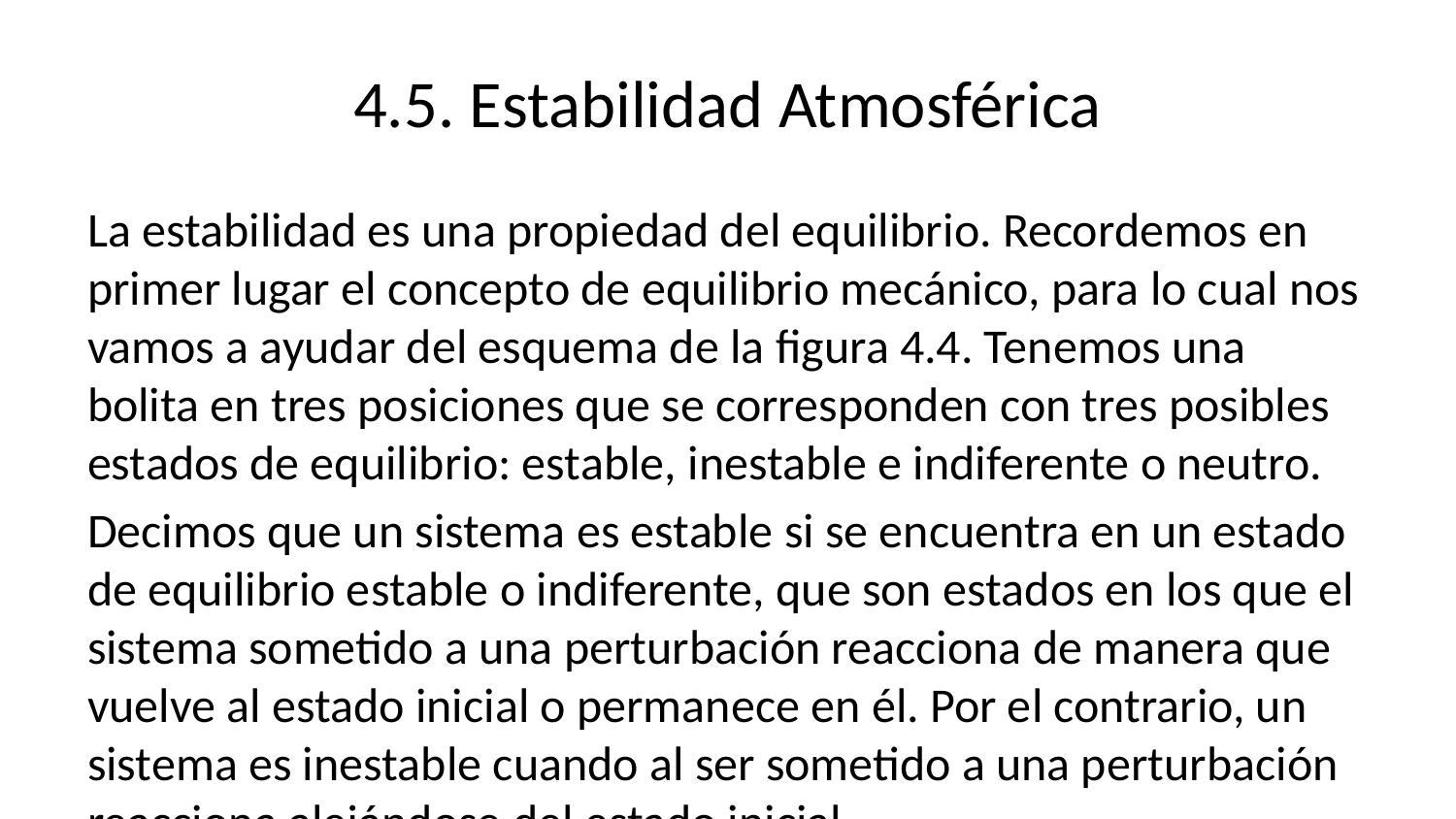

# 4.5. Estabilidad Atmosférica
La estabilidad es una propiedad del equilibrio. Recordemos en primer lugar el concepto de equilibrio mecánico, para lo cual nos vamos a ayudar del esquema de la figura 4.4. Tenemos una bolita en tres posiciones que se corresponden con tres posibles estados de equilibrio: estable, inestable e indiferente o neutro.
Decimos que un sistema es estable si se encuentra en un estado de equilibrio estable o indiferente, que son estados en los que el sistema sometido a una perturbación reacciona de manera que vuelve al estado inicial o permanece en él. Por el contrario, un sistema es inestable cuando al ser sometido a una perturbación reacciona alejándose del estado inicial.
En la atmósfera, además de la estabilidad y la inestabilidad absolutas, hay un tercer tipo de inestabilidad llamada condicional. Pero antes de continuar con el estudio de la estabilidad, conviene recapitular los distintos gradientes de temperatura que hemos visto.
En primer lugar, el gradiente ambiental de temperatura, ( ), que es el gradiente que tiene la atmósfera en un lugar y momento determinado y que se mide, por ejemplo, mediante un sondeo aerológico. El gradiente medio global de la troposfera es aproximadamente de 6.5 °C/km.
El gradiente adiabático seco ( _d = 9.8 °C/km ), con el que varía la temperatura del aire seco que asciende adiabáticamente, donde por aire seco nos referimos también al aire húmedo no saturado, tomando por temperatura su temperatura virtual.
El gradiente adiabático húmedo o saturado, ( _s ), cuyo valor es variable y está comprendido entre 5 y 9 °C/km, que es el gradiente de temperatura del aire saturado en un proceso pseudoadiabático.
En la figura 4.5 se muestran los tres gradientes en un punto de altitud cero.